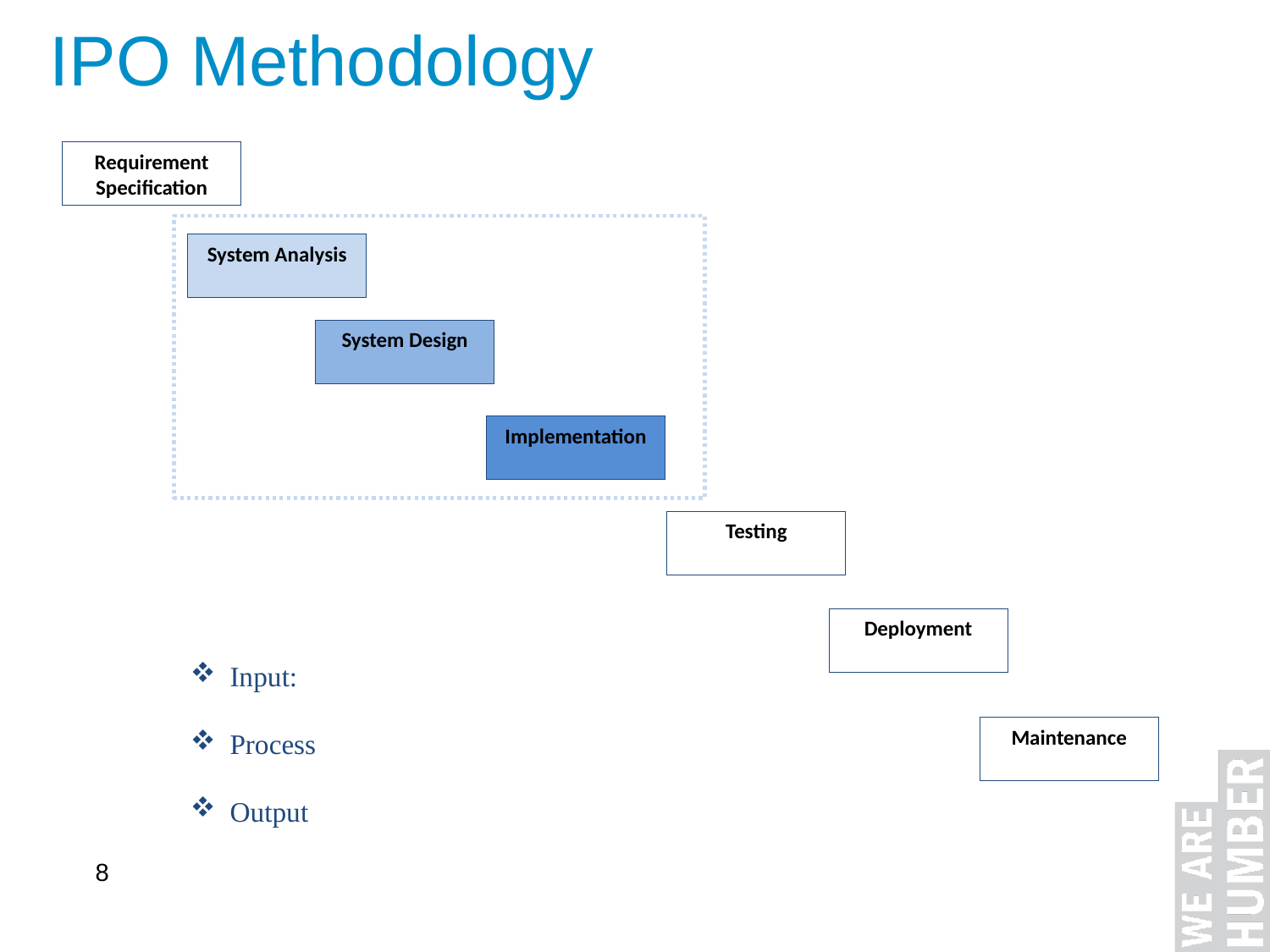

IPO Methodology
Requirement Specification

System Analysis

System Design

Implementation

Testing

Deployment

Input:

Process

Output

Maintenance